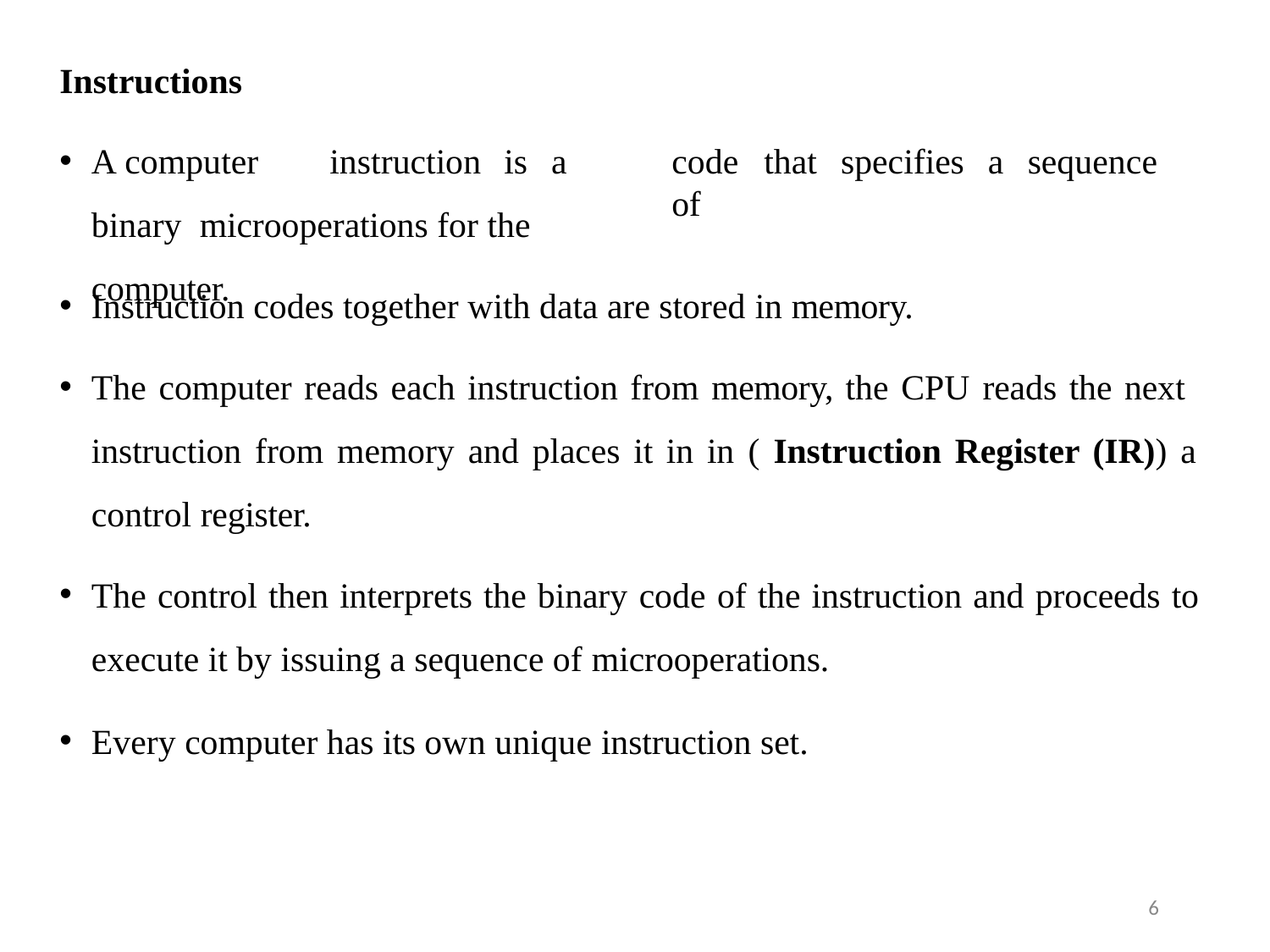

Instructions
A	computer	instruction	is	a	binary  microoperations for the computer.
code	that	specifies	a	sequence	of
Instruction codes together with data are stored in memory.
The computer reads each instruction from memory, the CPU reads the next   instruction from memory and places it in in ( Instruction Register (IR)) a  control register.
The control then interprets the binary code of the instruction and proceeds to  execute it by issuing a sequence of microoperations.

Every computer has its own unique instruction set.
6